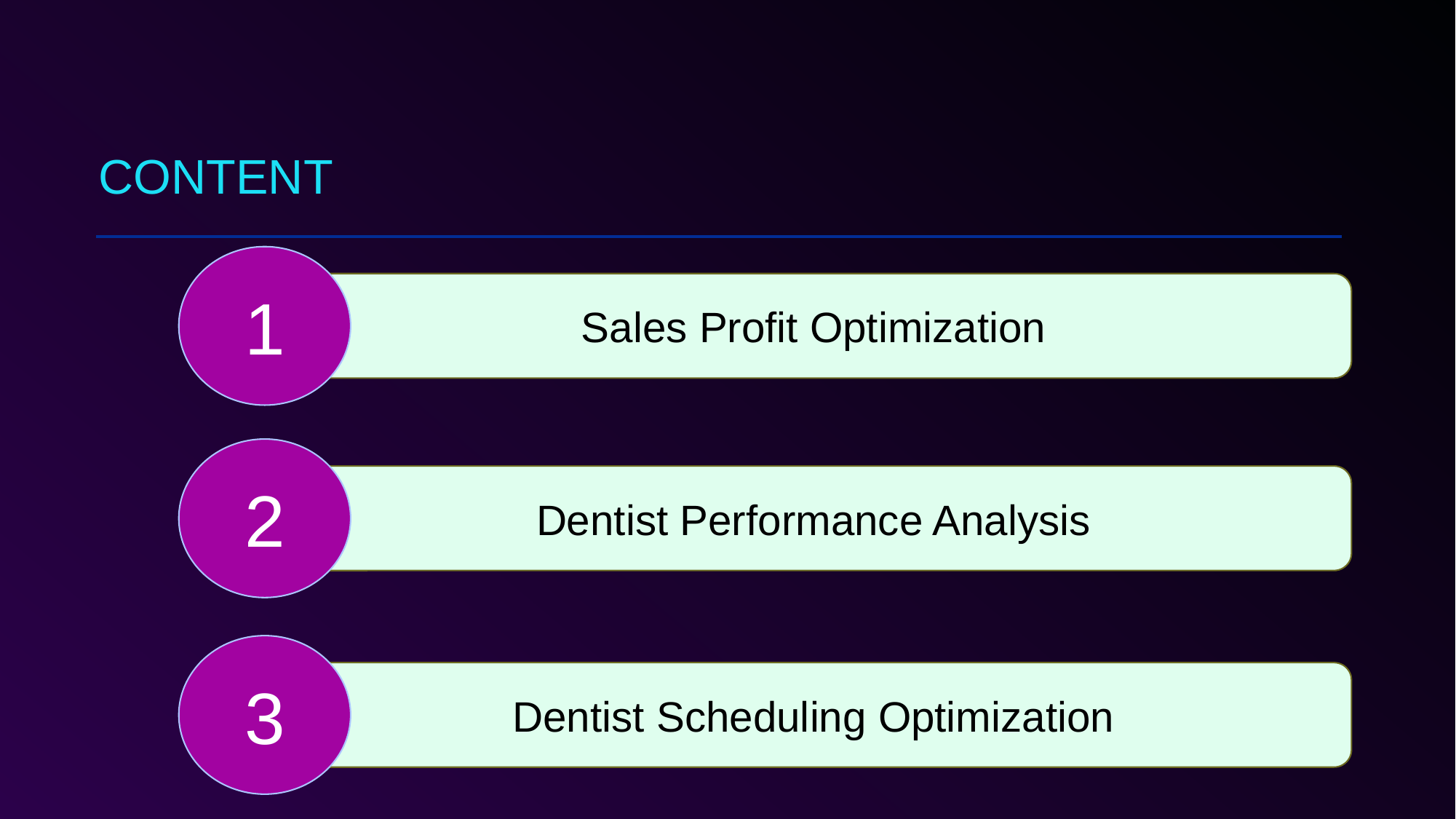

# Content
1
Sales Profit Optimization
2
Dentist Performance Analysis
3
Dentist Scheduling Optimization